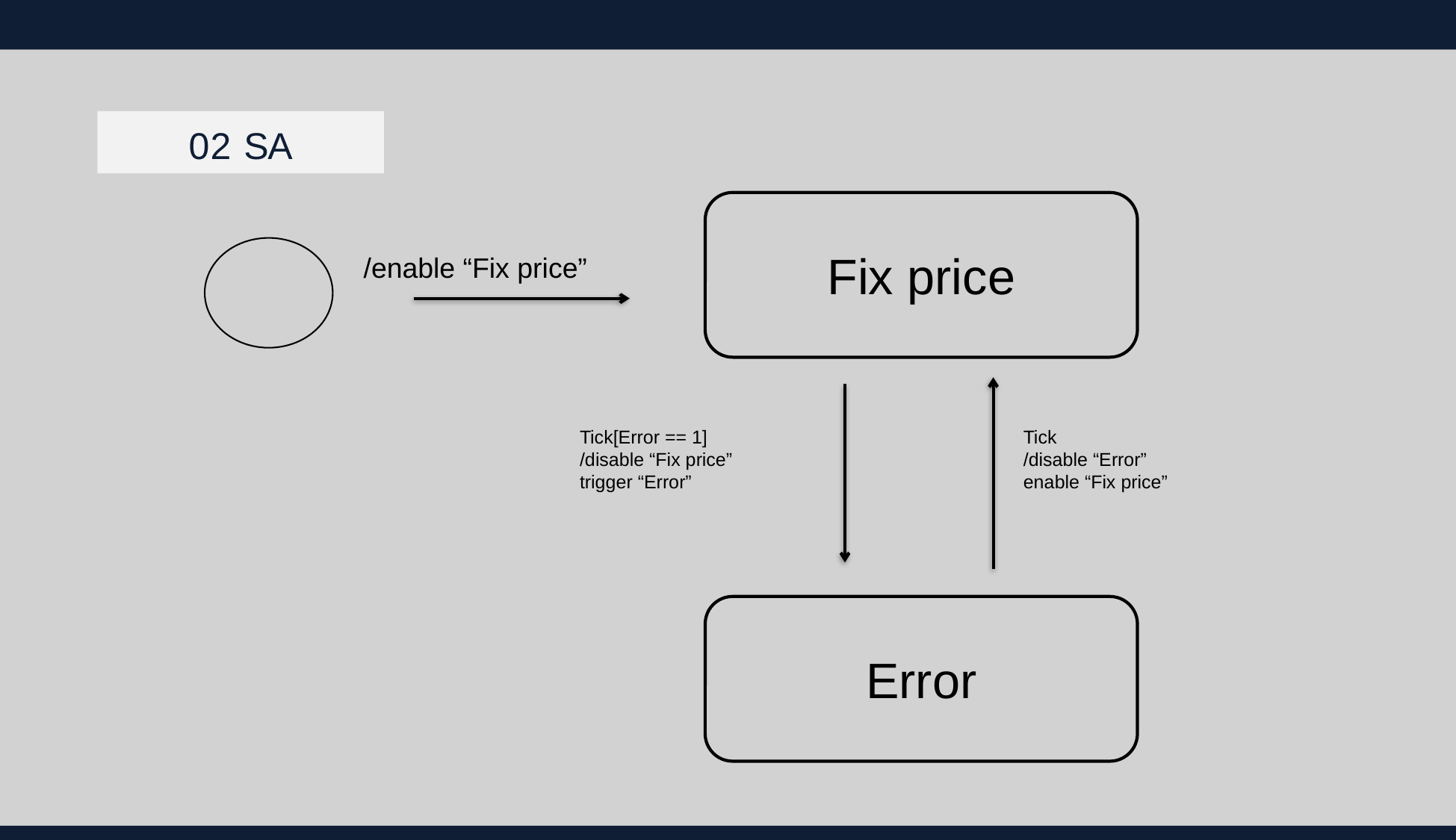

0 2   S A
Fix price

Error
/enable “Fix price”
Tick[Error == 1]
/disable “Fix price”
trigger “Error”
Tick
/disable “Error”
enable “Fix price”